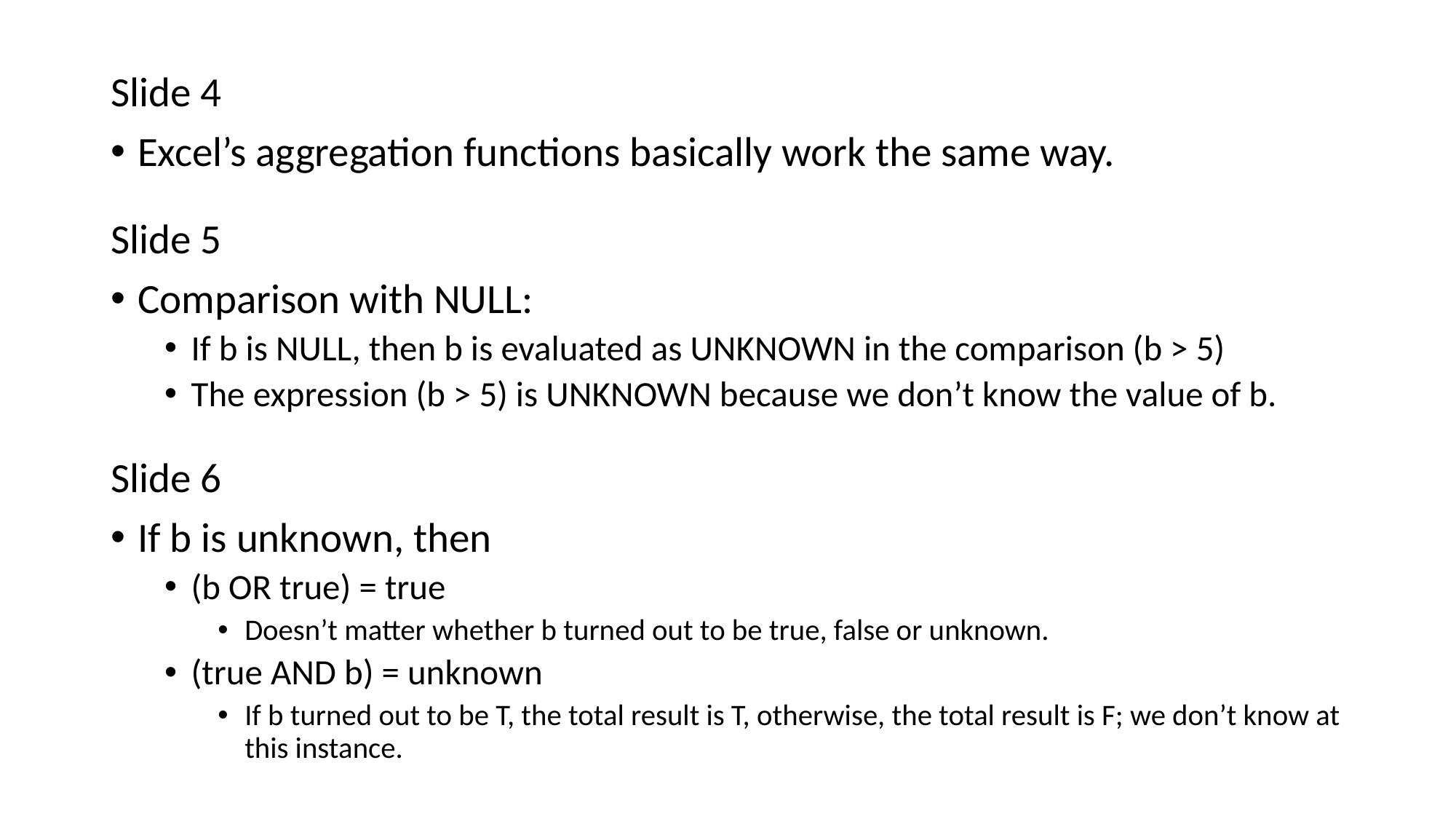

Slide 4
Excel’s aggregation functions basically work the same way.

Slide 5
Comparison with NULL:
If b is NULL, then b is evaluated as UNKNOWN in the comparison (b > 5)
The expression (b > 5) is UNKNOWN because we don’t know the value of b.

Slide 6
If b is unknown, then
(b OR true) = true
Doesn’t matter whether b turned out to be true, false or unknown.
(true AND b) = unknown
If b turned out to be T, the total result is T, otherwise, the total result is F; we don’t know at this instance.